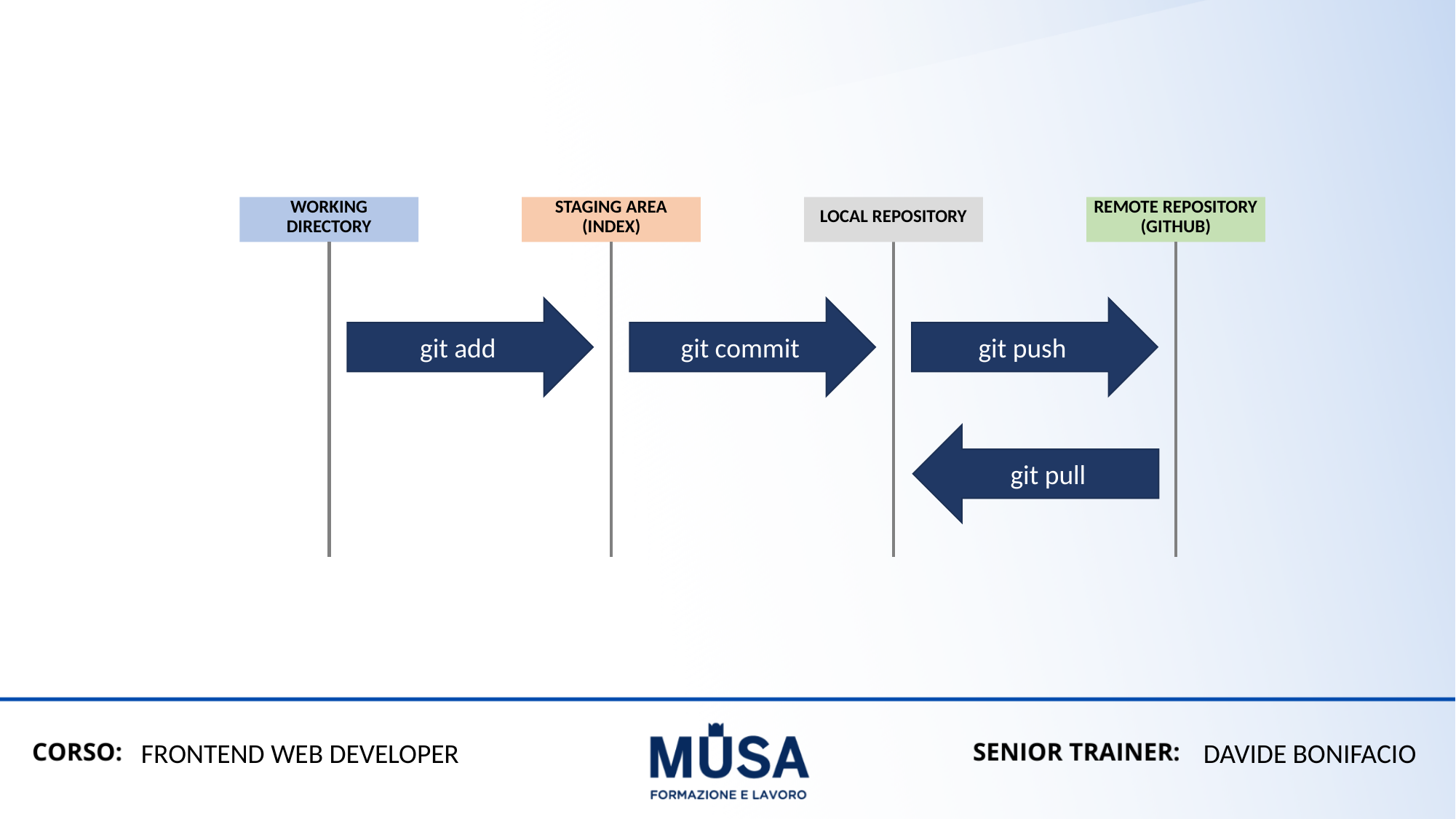

WORKING
DIRECTORY
STAGING AREA
(INDEX)
LOCAL REPOSITORY
REMOTE REPOSITORY
(GITHUB)
git add
git commit
git push
git pull